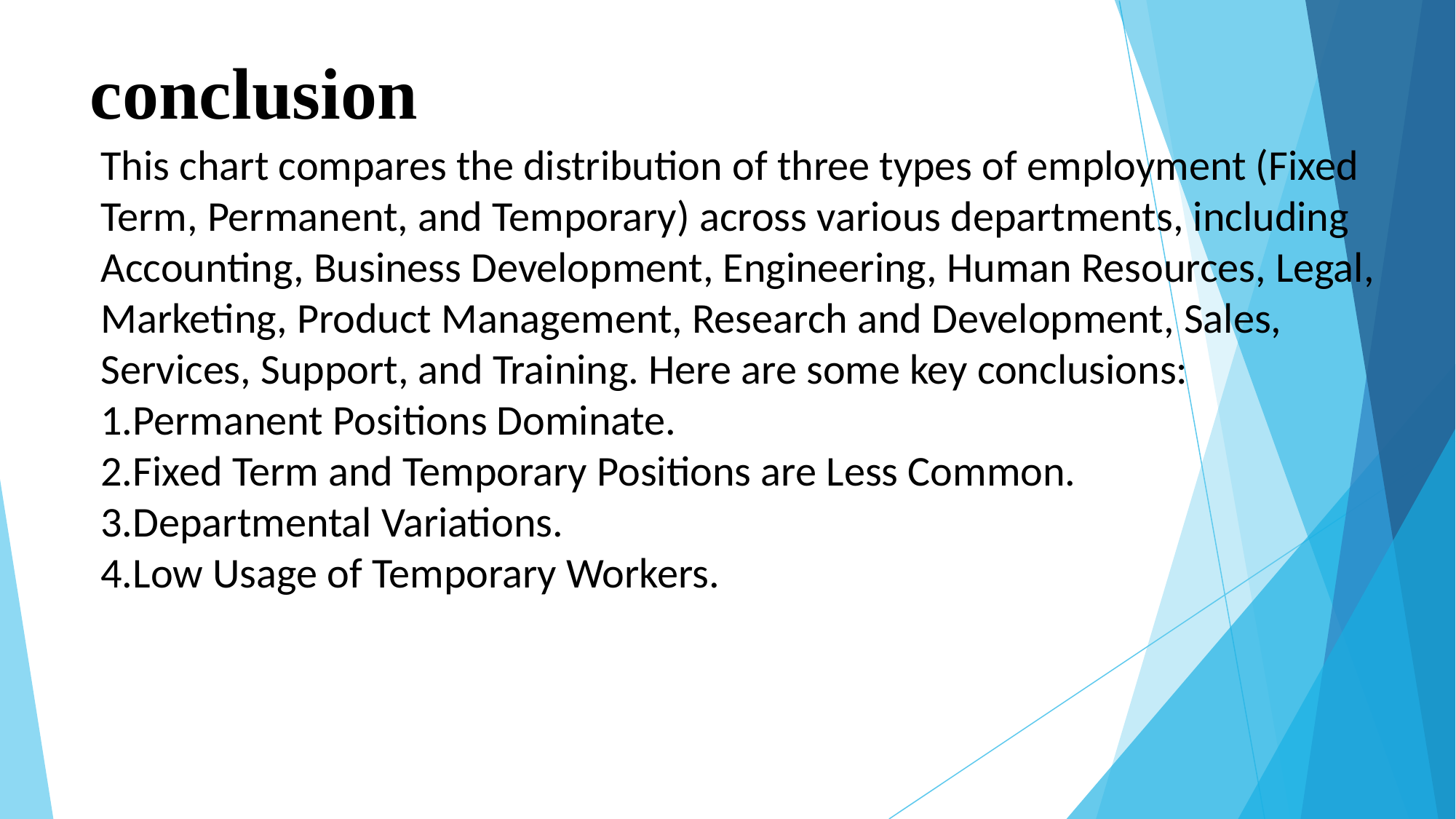

# conclusion
This chart compares the distribution of three types of employment (Fixed Term, Permanent, and Temporary) across various departments, including Accounting, Business Development, Engineering, Human Resources, Legal, Marketing, Product Management, Research and Development, Sales, Services, Support, and Training. Here are some key conclusions:
1.Permanent Positions Dominate.
2.Fixed Term and Temporary Positions are Less Common.
3.Departmental Variations.
4.Low Usage of Temporary Workers.